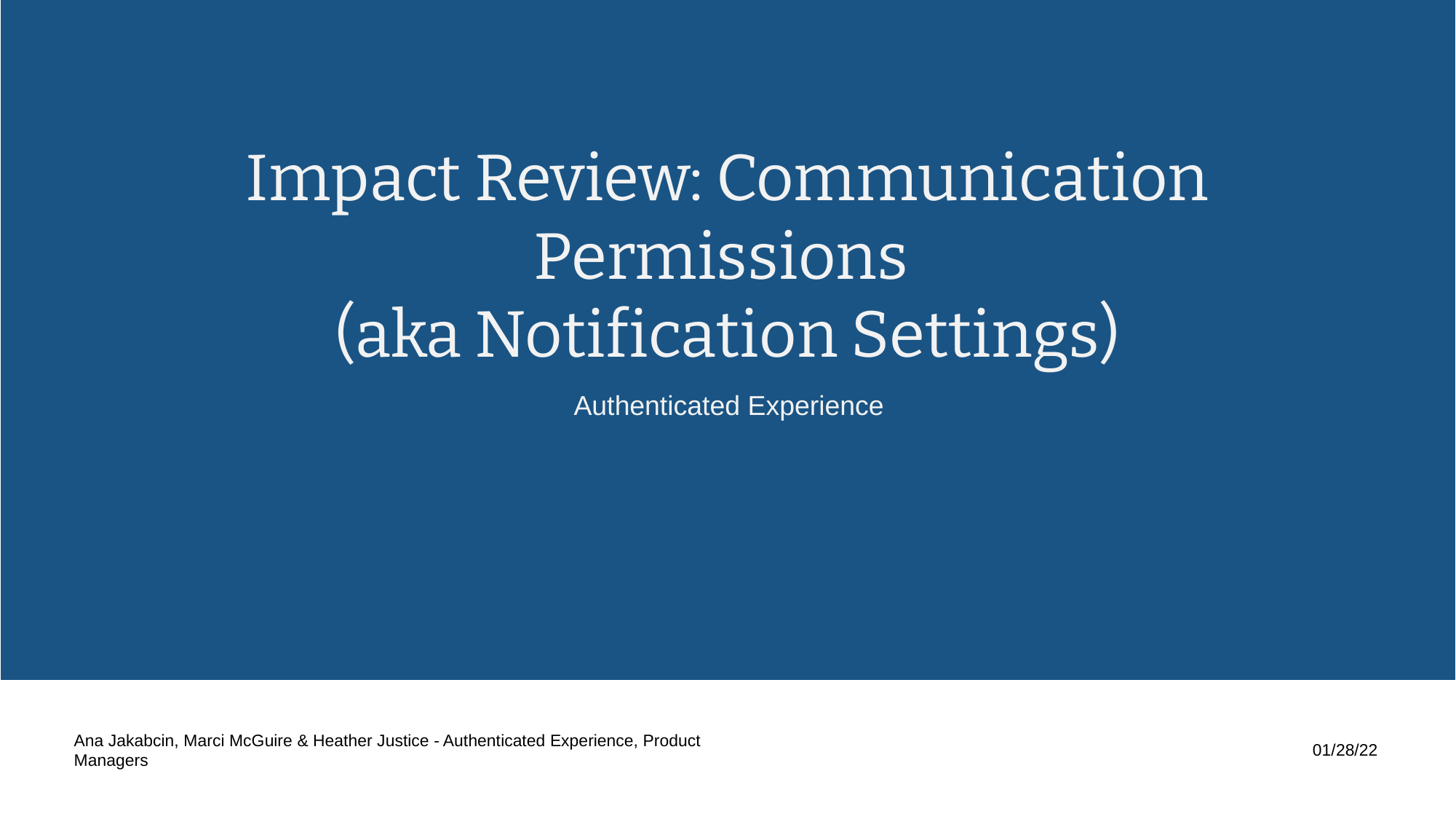

# Impact Review: Communication Permissions
(aka Notification Settings)
Authenticated Experience
01/28/22
Ana Jakabcin, Marci McGuire & Heather Justice - Authenticated Experience, Product Managers